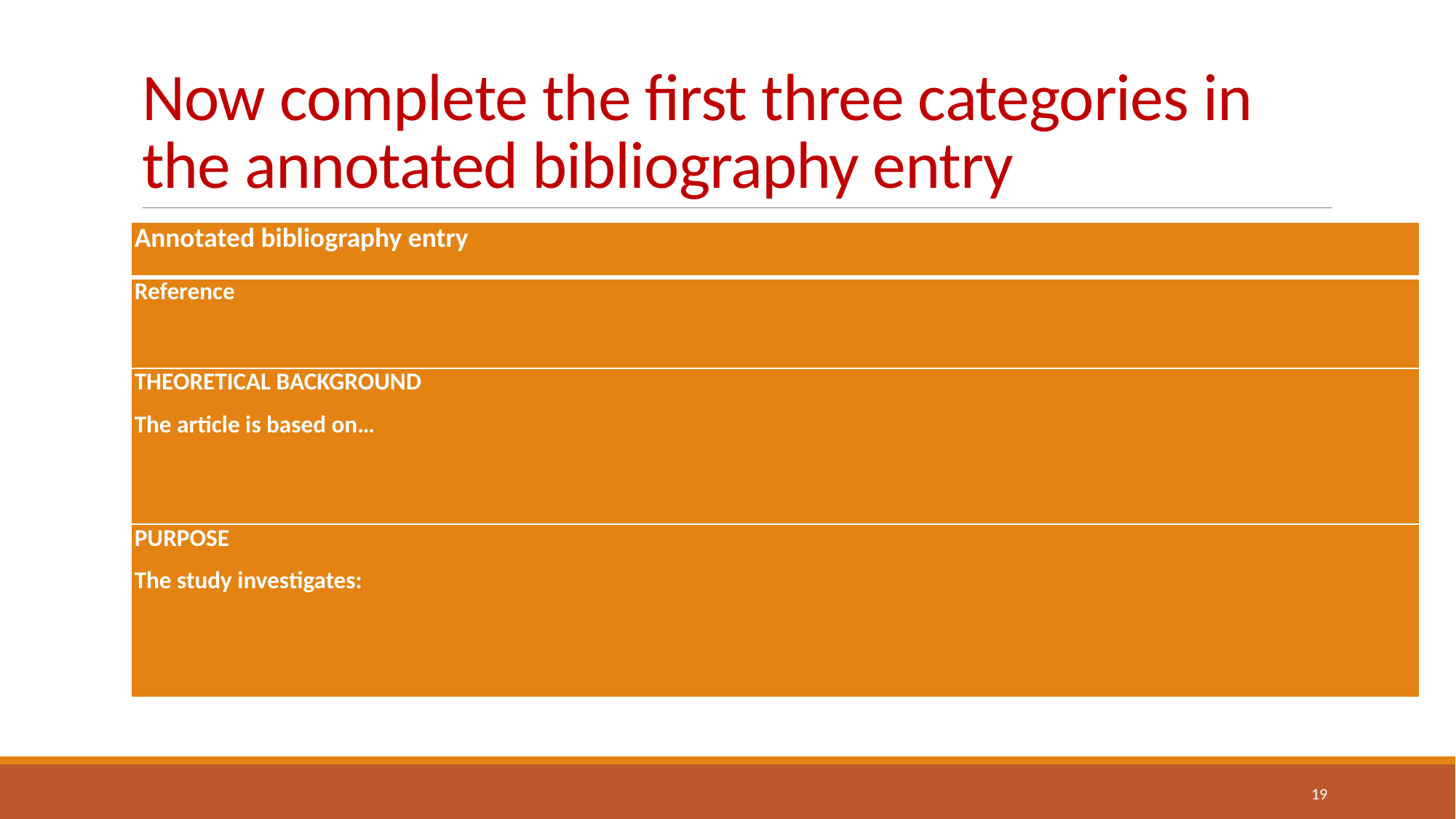

# Now complete the first three categories in the annotated bibliography entry
| Annotated bibliography entry |
| --- |
| Reference |
| THEORETICAL BACKGROUND The article is based on… |
| PURPOSE The study investigates: |
19